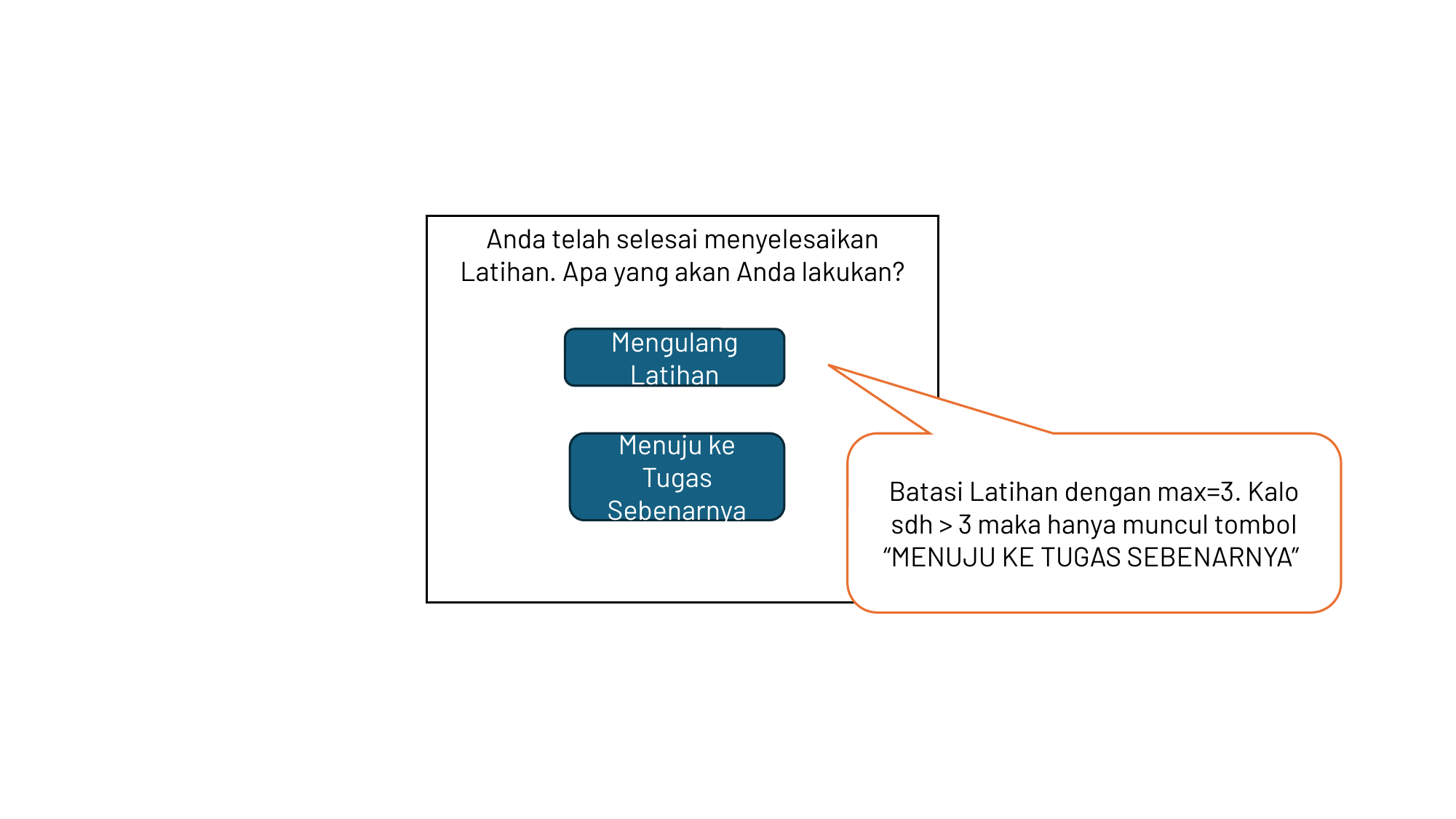

Anda telah selesai menyelesaikan Latihan. Apa yang akan Anda lakukan?
Mengulang Latihan
Menuju ke Tugas Sebenarnya
Batasi Latihan dengan max=3. Kalo sdh > 3 maka hanya muncul tombol “MENUJU KE TUGAS SEBENARNYA”